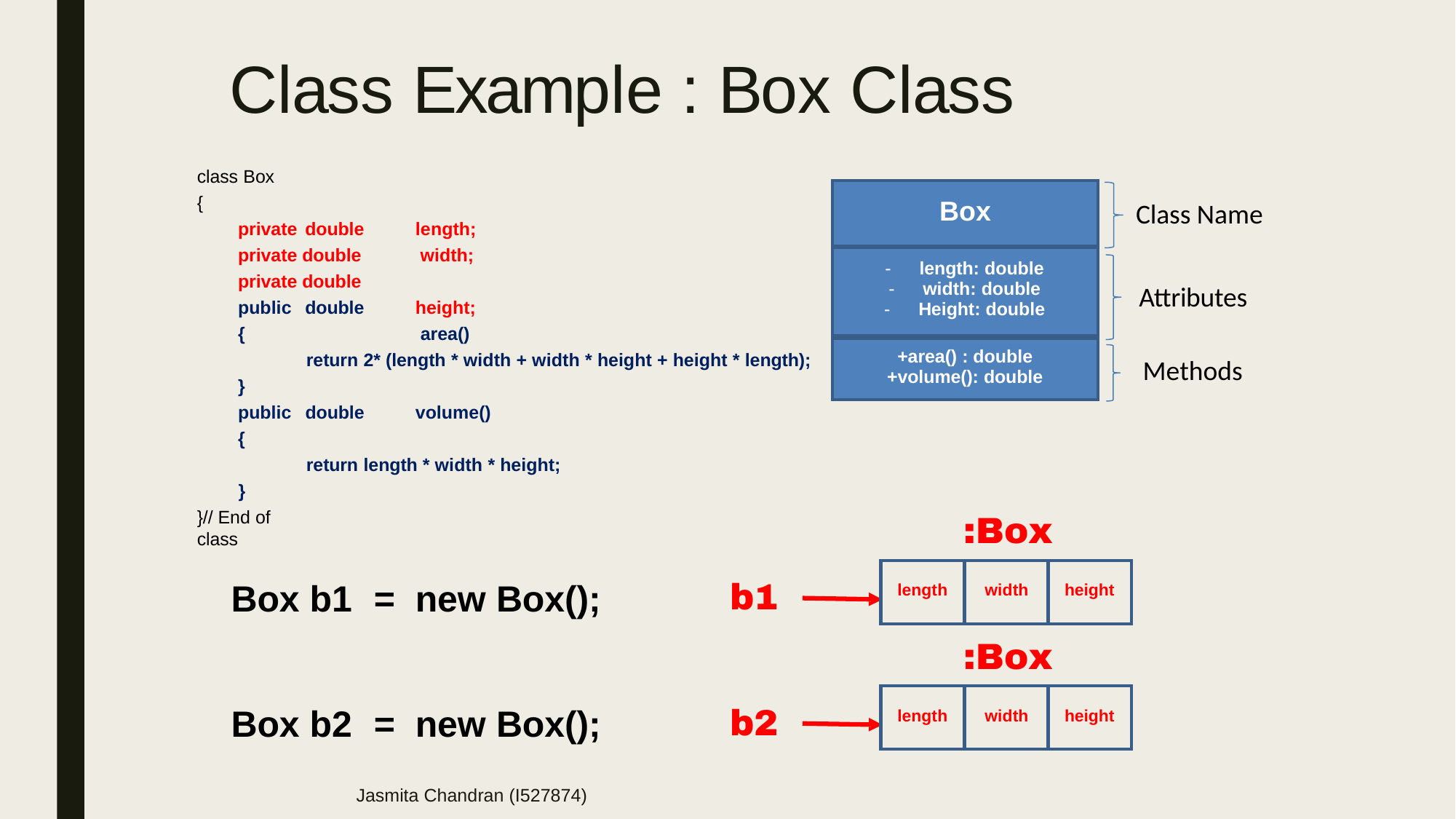

# Class Example : Box Class
class Box
{
private double
private double  private double  public double
{
| Box |  |
| --- | --- |
| length: double width: double Height: double |  |
| +area() : double +volume(): double |  |

Class Name
length;  width;  height;  area()

Attributes
return 2* (length * width + width * height + height * length);
Methods
}
public double
{
volume()
return length * width * height;
}
}// End of class
:Box
| length | width | height |
| --- | --- | --- |
b1
Box b1	=	new Box();

:Box
| length | width | height |
| --- | --- | --- |
b2
Box b2	=	new Box();

Jasmita Chandran (I527874)